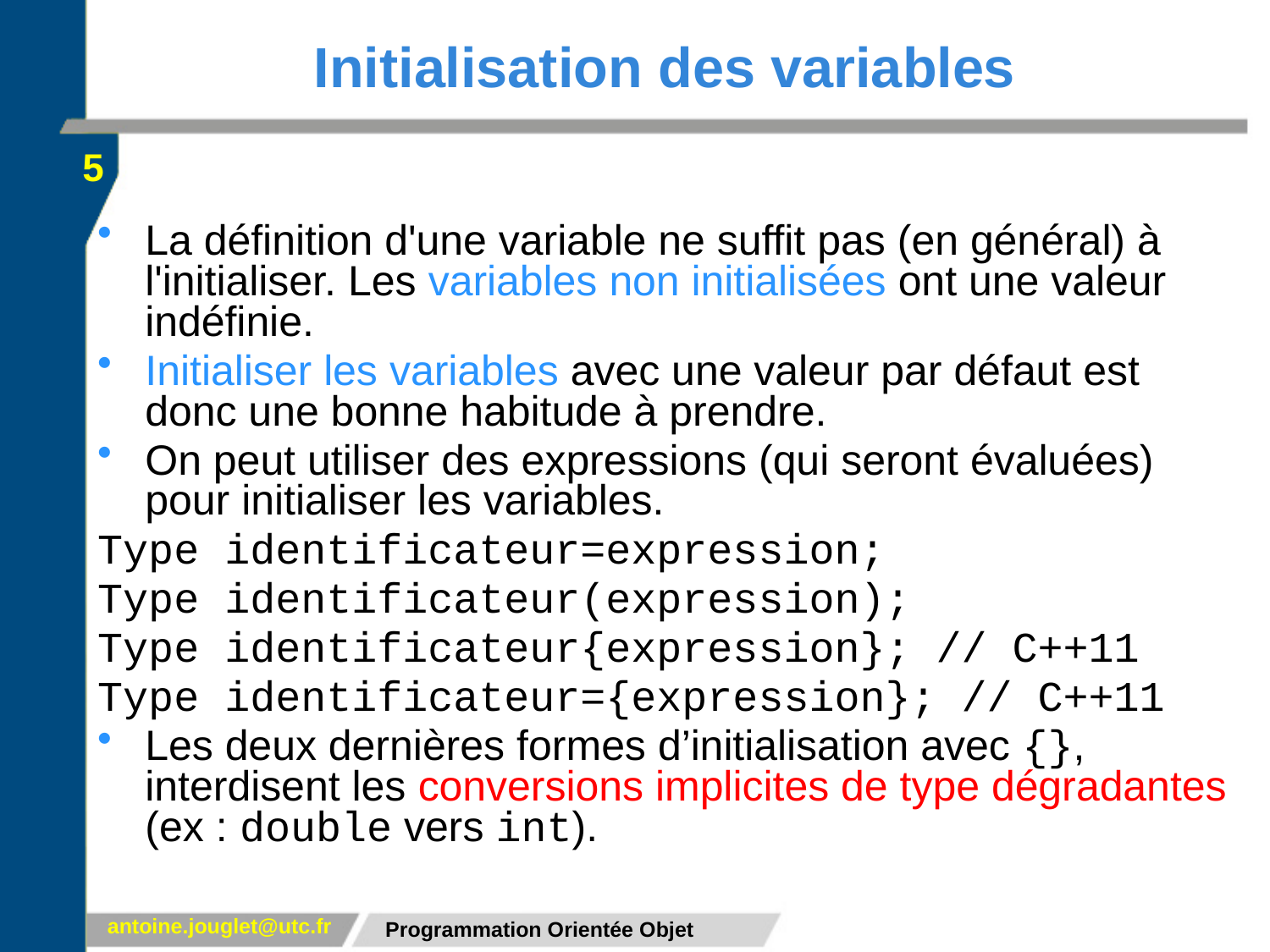

# Initialisation des variables
5
La définition d'une variable ne suffit pas (en général) à l'initialiser. Les variables non initialisées ont une valeur indéfinie.
Initialiser les variables avec une valeur par défaut est donc une bonne habitude à prendre.
On peut utiliser des expressions (qui seront évaluées) pour initialiser les variables.
Type identificateur=expression;
Type identificateur(expression);
Type identificateur{expression}; // C++11
Type identificateur={expression}; // C++11
Les deux dernières formes d’initialisation avec {}, interdisent les conversions implicites de type dégradantes (ex : double vers int).